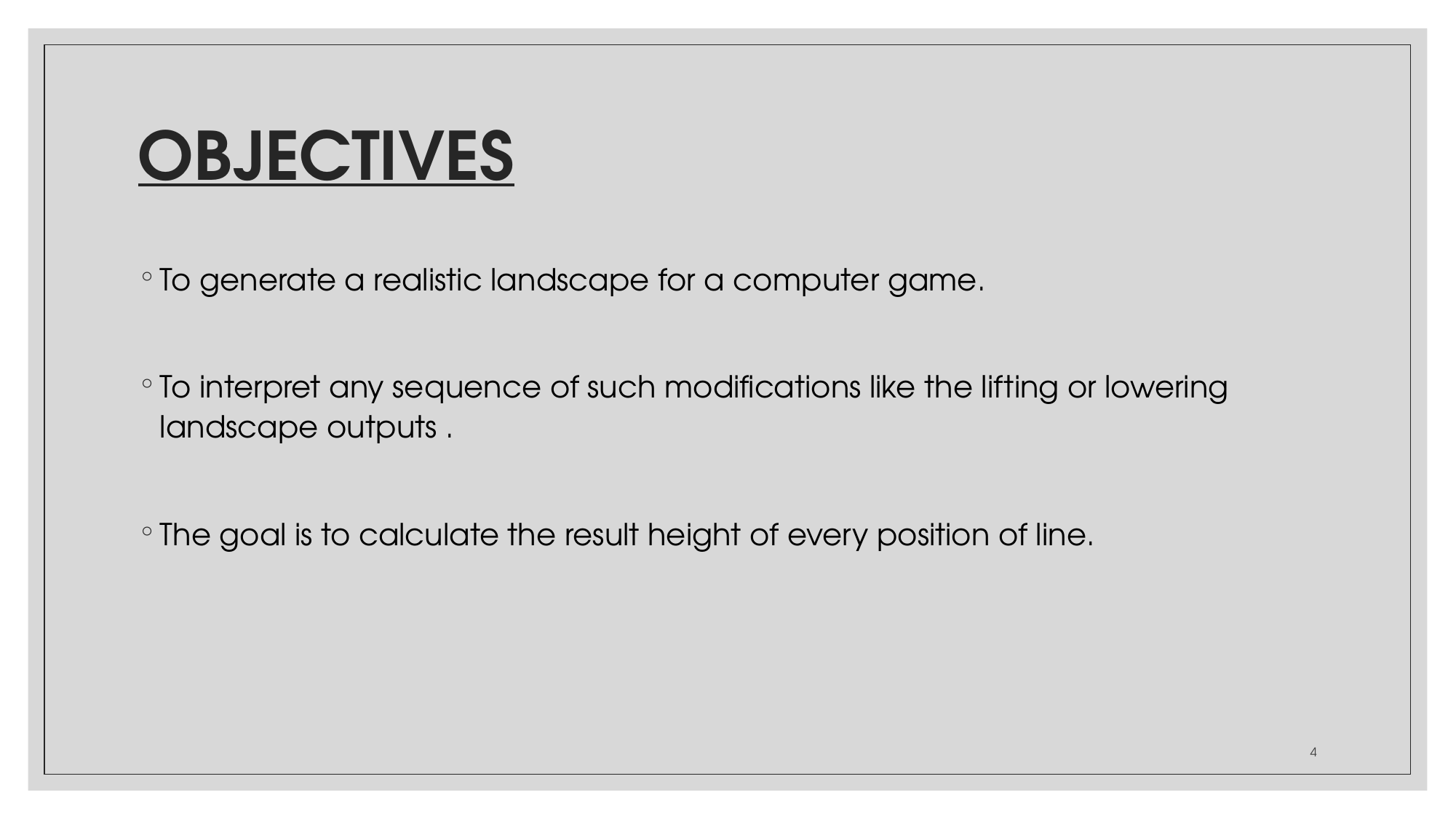

# OBJECTIVES
To generate a realistic landscape for a computer game.

To interpret any sequence of such modifications like the lifting or lowering landscape outputs .

The goal is to calculate the result height of every position of line.
4